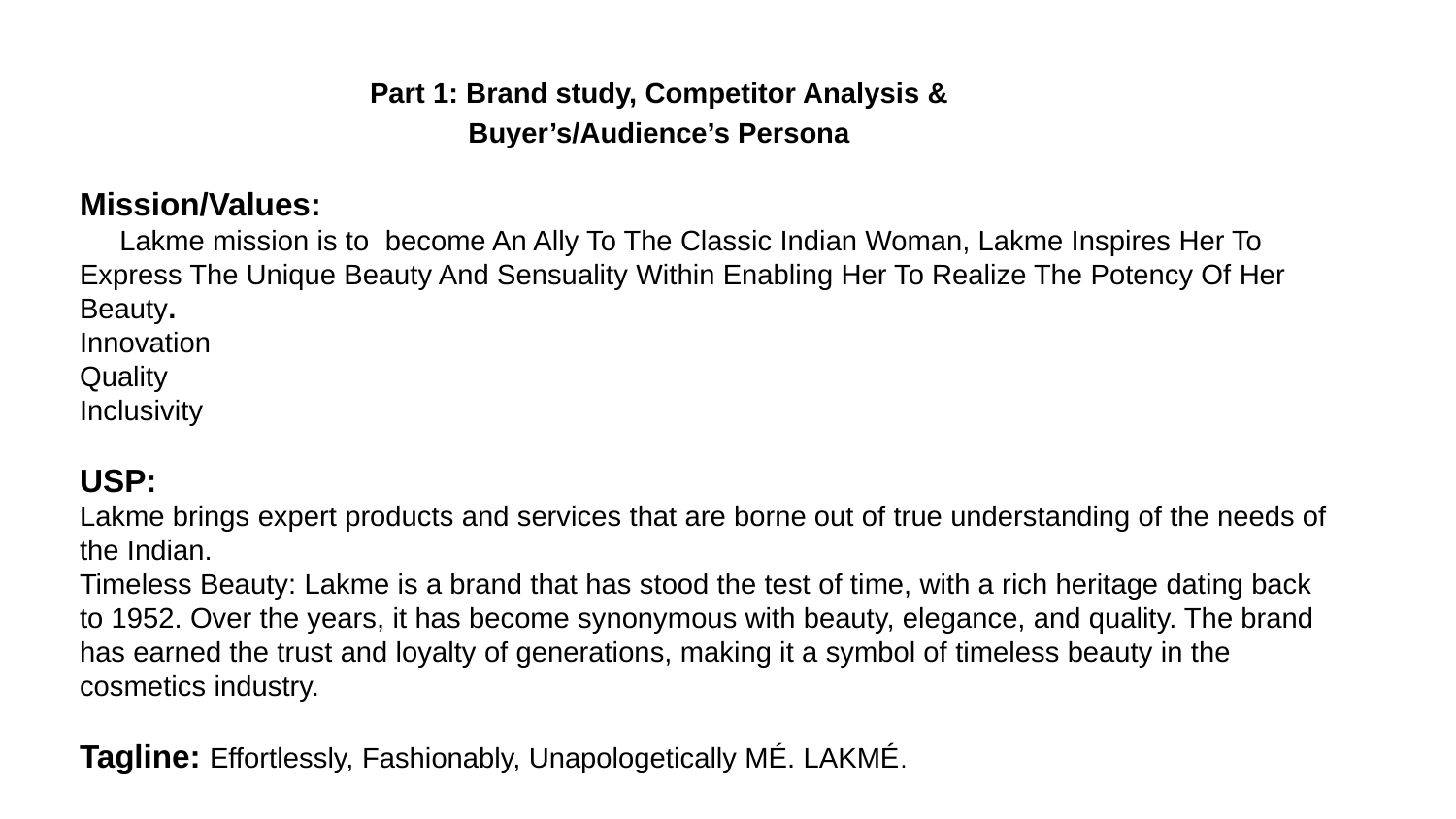

Part 1: Brand study, Competitor Analysis & Buyer’s/Audience’s Persona
Mission/Values:
     Lakme mission is to  become An Ally To The Classic Indian Woman, Lakme Inspires Her To Express The Unique Beauty And Sensuality Within Enabling Her To Realize The Potency Of Her Beauty.
Innovation
Quality
Inclusivity

USP:
Lakme brings expert products and services that are borne out of true understanding of the needs of the Indian.
Timeless Beauty: Lakme is a brand that has stood the test of time, with a rich heritage dating back to 1952. Over the years, it has become synonymous with beauty, elegance, and quality. The brand has earned the trust and loyalty of generations, making it a symbol of timeless beauty in the cosmetics industry.

Tagline: Effortlessly, Fashionably, Unapologetically MÉ. LAKMÉ.